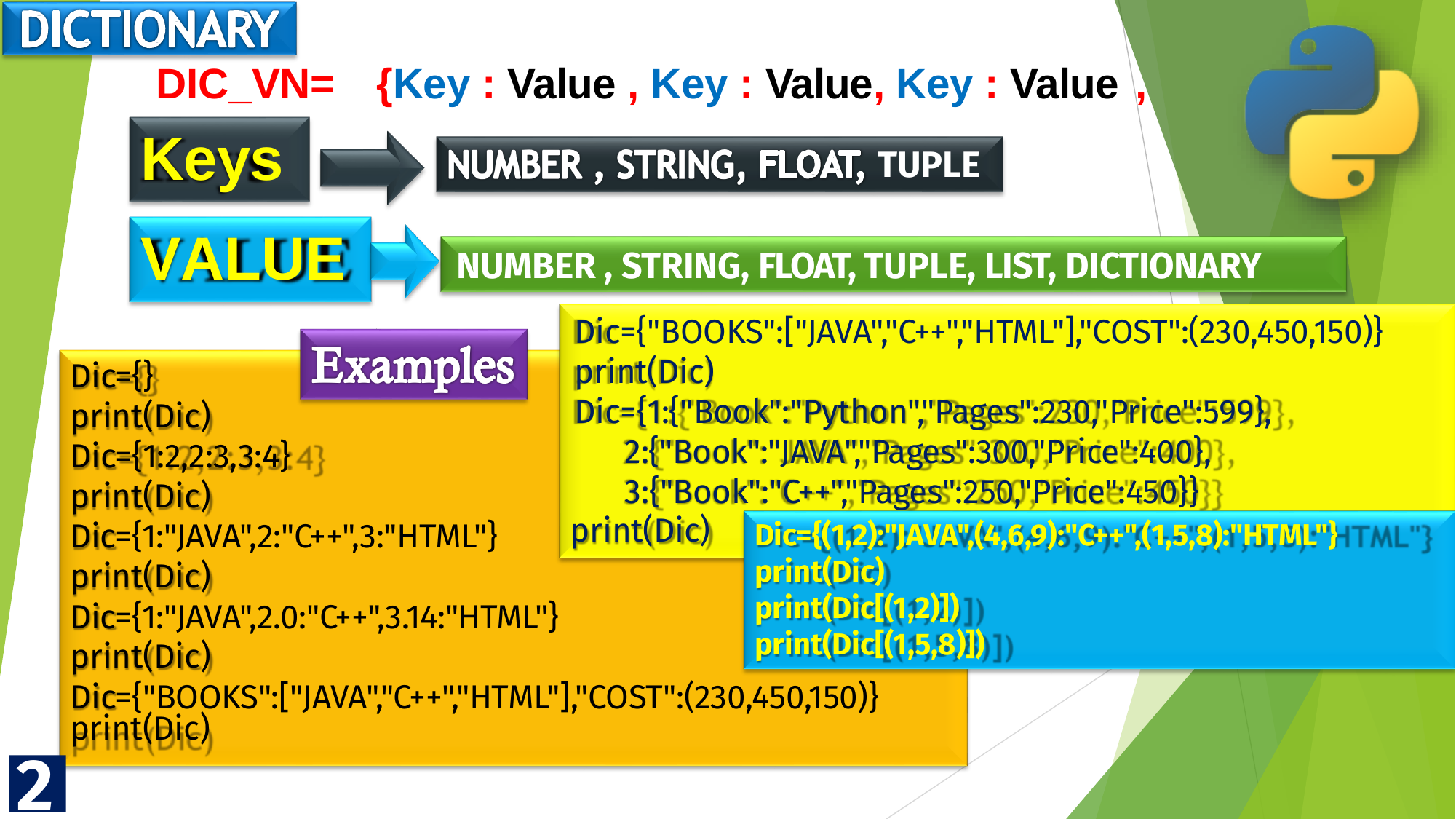

DIC_VN=	{Key : Value , Key : Value, Key : Value ,….}
# Keys  VALUE

TUPLE

NUMBER , STRING, FLOAT, TUPLE, LIST, DICTIONARY
Dic={"BOOKS":["JAVA","C++","HTML"],"COST":(230,450,150)}
print(Dic)
Dic={1:{"Book":"Python","Pages":230,"Price":599},
2:{"Book":"JAVA","Pages":300,"Price":400},
3:{"Book":"C++","Pages":250,"Price":450}}

Dic={}
print(Dic)  Dic={1:2,2:3,3:4}
print(Dic)

print(Dic)
Dic={1:"JAVA",2:"C++",3:"HTML"}
print(Dic)
Dic={(1,2):"JAVA",(4,6,9):"C++",(1,5,8):"HTML"}
print(Dic)
print(Dic[(1,2)])
print(Dic[(1,5,8)])

Dic={1:"JAVA",2.0:"C++",3.14:"HTML"}
print(Dic)

Dic={"BOOKS":["JAVA","C++","HTML"],"COST":(230,450,150)}

print(Dic)
2